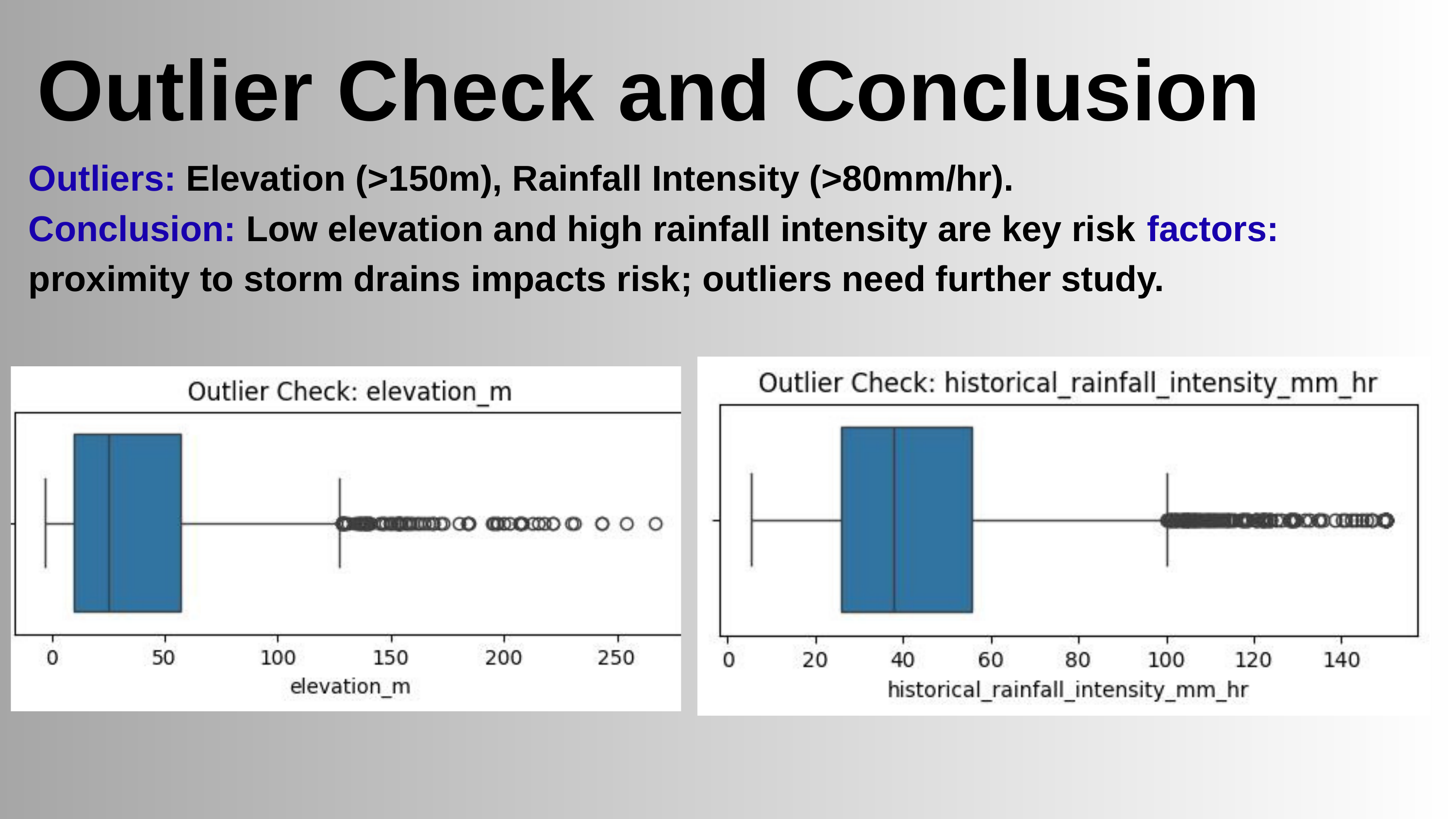

Outlier Check and Conclusion
Outliers: Elevation (>150m), Rainfall Intensity (>80mm/hr).
Conclusion: Low elevation and high rainfall intensity are key risk factors: proximity to storm drains impacts risk; outliers need further study.